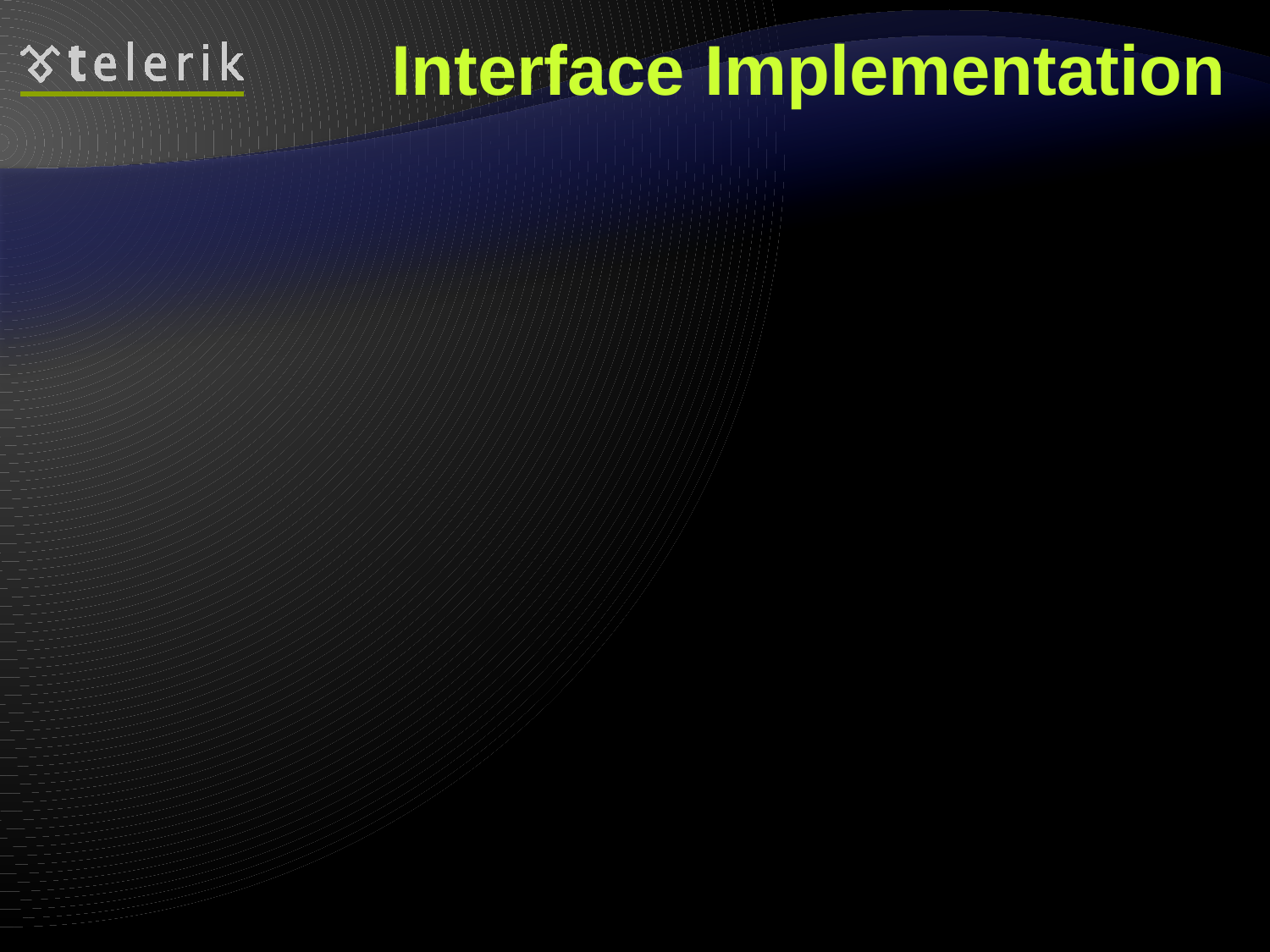

# Interface Implementation
Classes and structures can implement (support) one or many interfaces
Interface realization must implement all its methods
If some methods do not have implementation the class or structure have to be declared as an abstract